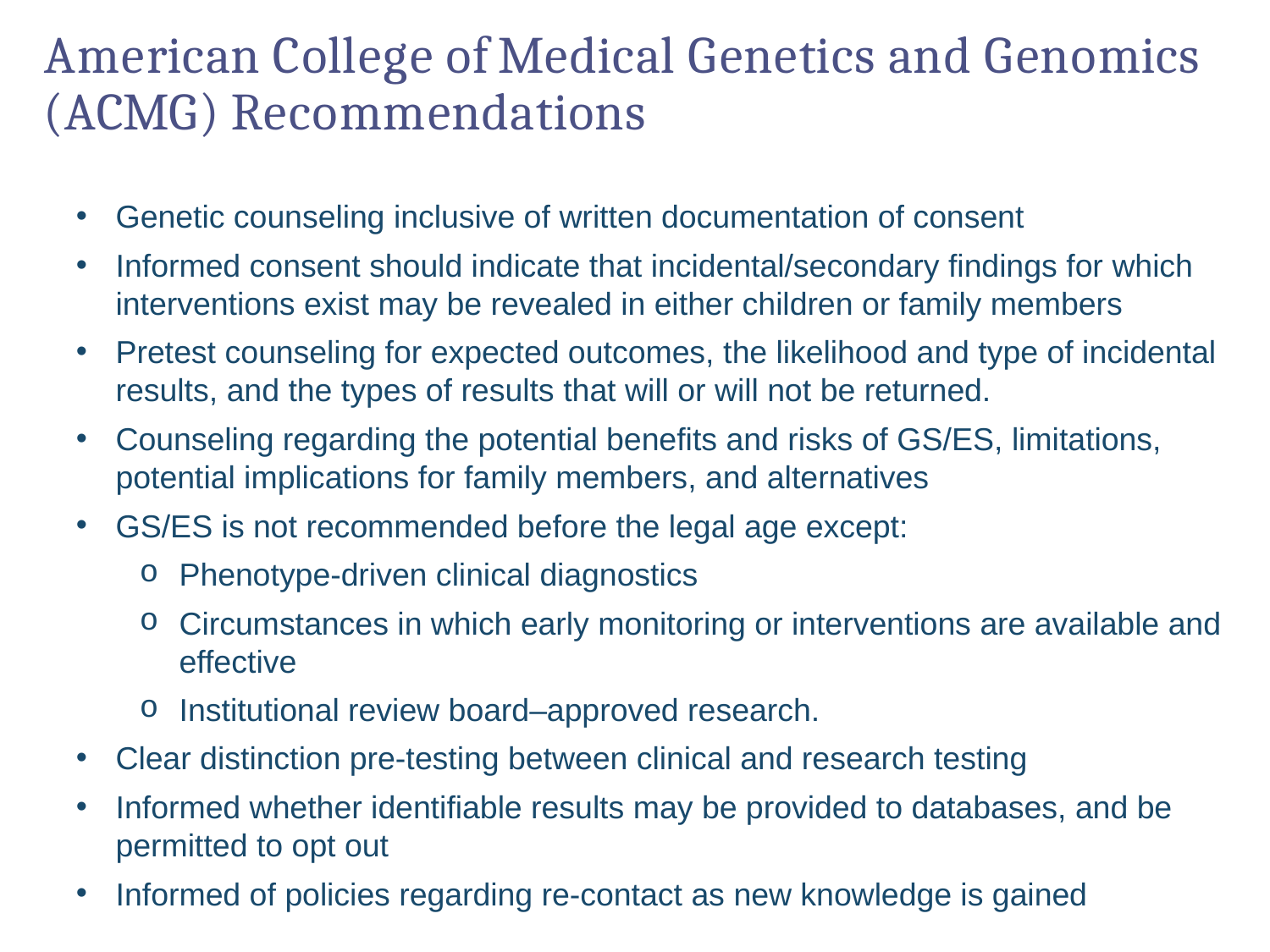

# American College of Medical Genetics and Genomics (ACMG) Recommendations
Genetic counseling inclusive of written documentation of consent
Informed consent should indicate that incidental/secondary findings for which interventions exist may be revealed in either children or family members
Pretest counseling for expected outcomes, the likelihood and type of incidental results, and the types of results that will or will not be returned.
Counseling regarding the potential benefits and risks of GS/ES, limitations, potential implications for family members, and alternatives
GS/ES is not recommended before the legal age except:
Phenotype-driven clinical diagnostics
Circumstances in which early monitoring or interventions are available and effective
Institutional review board–approved research.
Clear distinction pre-testing between clinical and research testing
Informed whether identifiable results may be provided to databases, and be permitted to opt out
Informed of policies regarding re-contact as new knowledge is gained